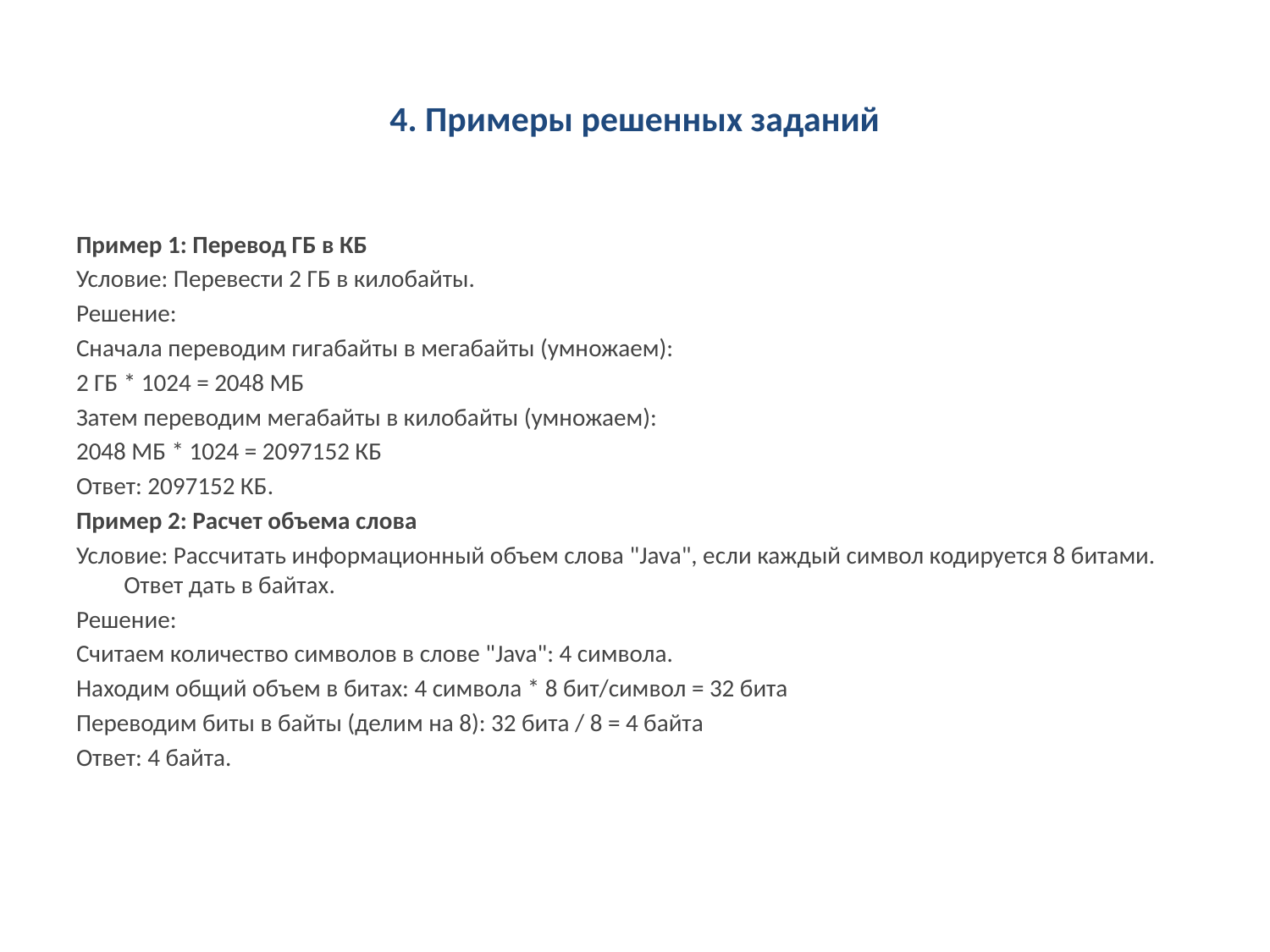

# 4. Примеры решенных заданий
Пример 1: Перевод ГБ в КБ
Условие: Перевести 2 ГБ в килобайты.
Решение:
Сначала переводим гигабайты в мегабайты (умножаем):
2 ГБ * 1024 = 2048 МБ
Затем переводим мегабайты в килобайты (умножаем):
2048 МБ * 1024 = 2097152 КБ
Ответ: 2097152 КБ.
Пример 2: Расчет объема слова
Условие: Рассчитать информационный объем слова "Java", если каждый символ кодируется 8 битами. Ответ дать в байтах.
Решение:
Считаем количество символов в слове "Java": 4 символа.
Находим общий объем в битах: 4 символа * 8 бит/символ = 32 бита
Переводим биты в байты (делим на 8): 32 бита / 8 = 4 байта
Ответ: 4 байта.